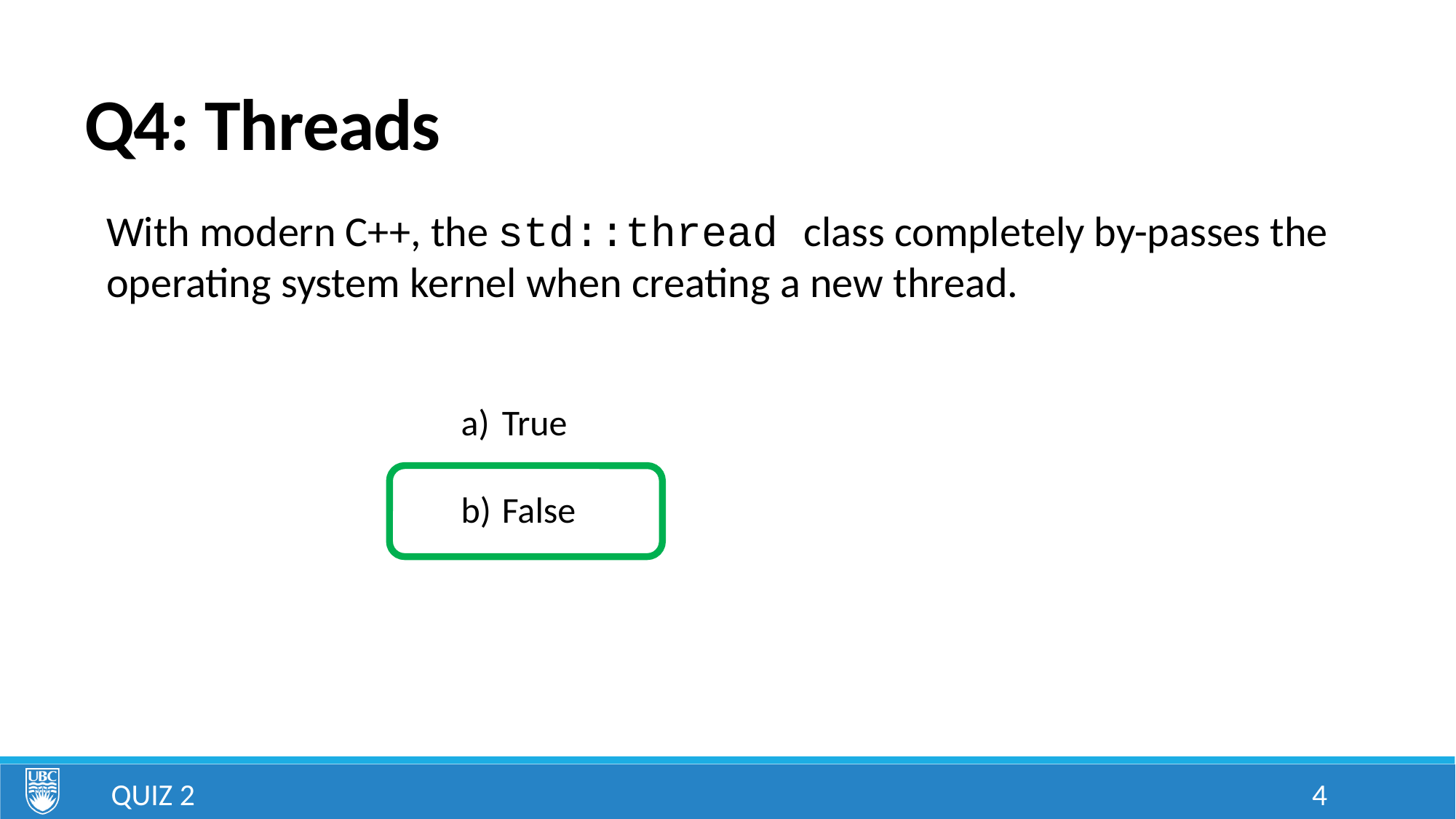

# Q4: Threads
With modern C++, the std::thread class completely by-passes the operating system kernel when creating a new thread.
True

False

Quiz 2
4